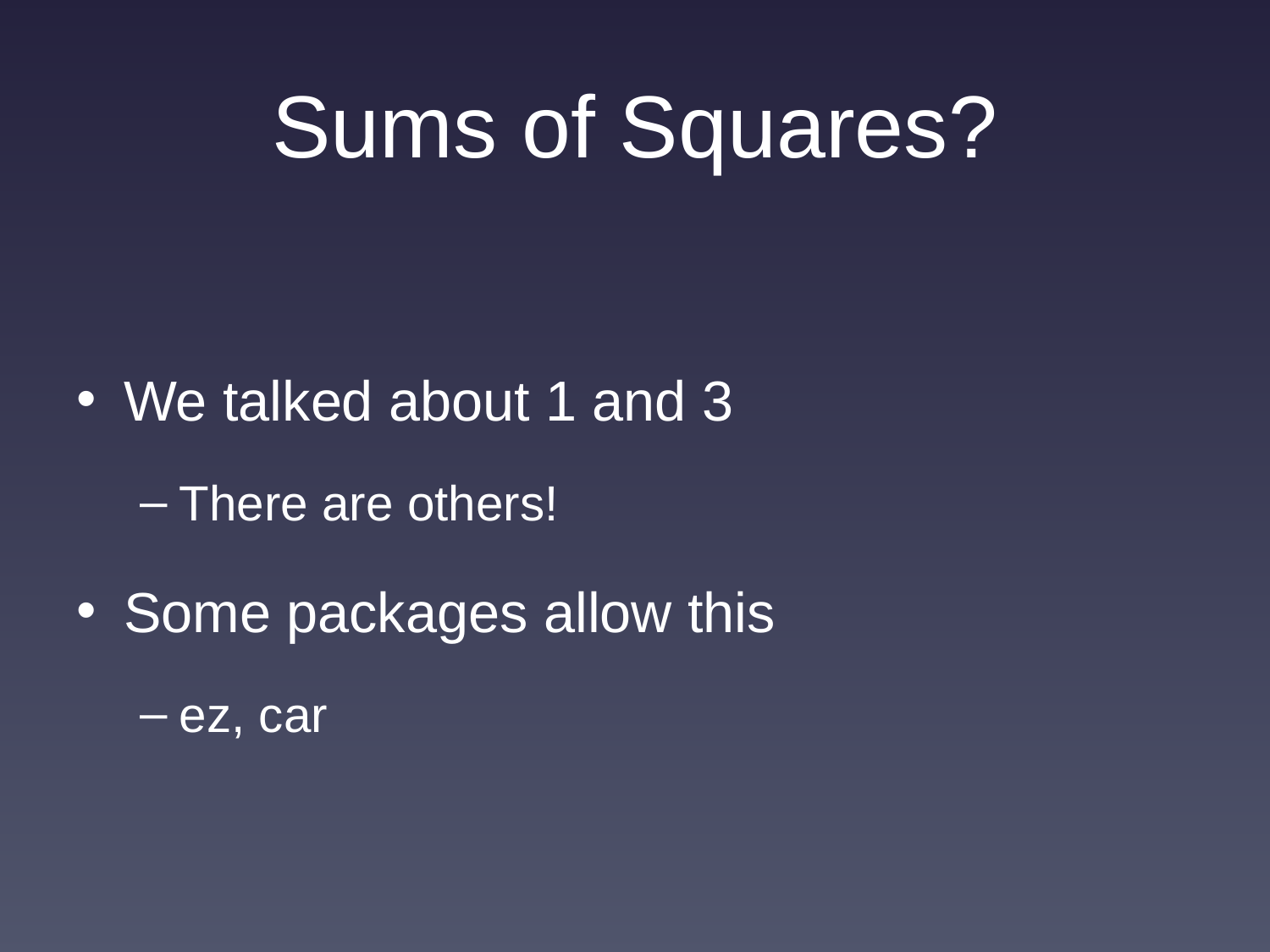

# Sums of Squares?
We talked about 1 and 3
There are others!
Some packages allow this
ez, car